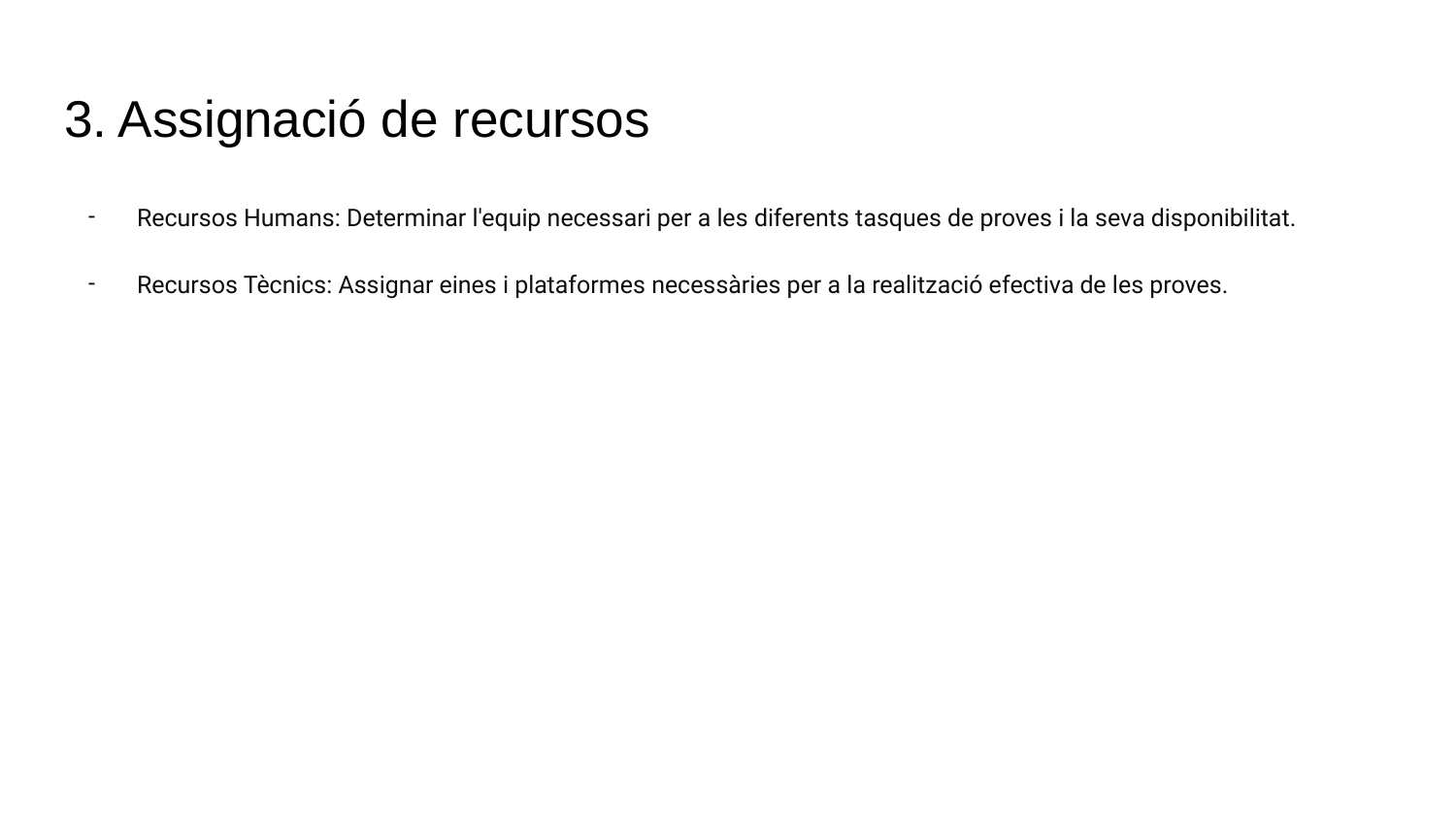

# 3. Assignació de recursos
Recursos Humans: Determinar l'equip necessari per a les diferents tasques de proves i la seva disponibilitat.

Recursos Tècnics: Assignar eines i plataformes necessàries per a la realització efectiva de les proves.